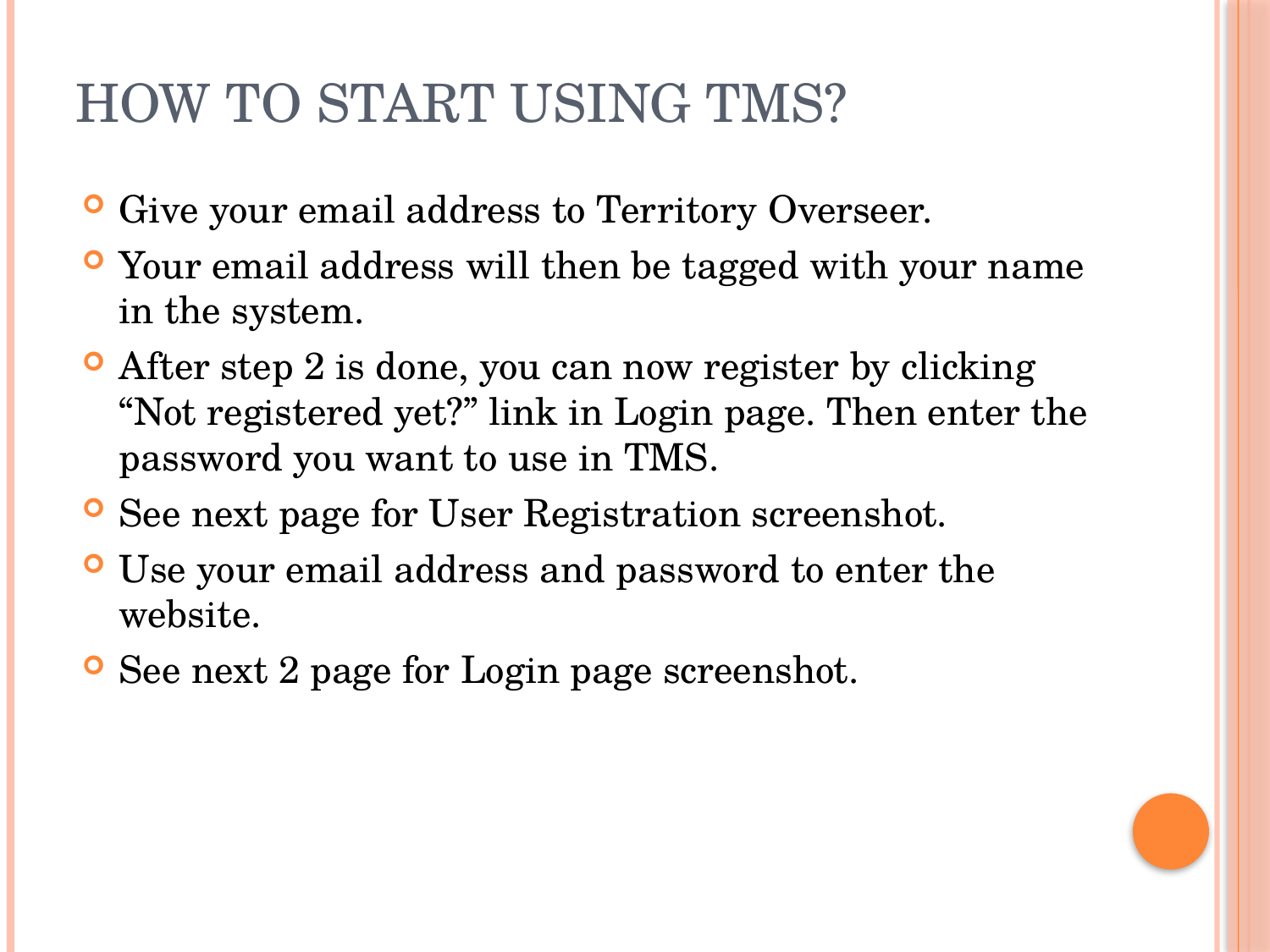

# How to start using tms?
Give your email address to Territory Overseer.
Your email address will then be tagged with your name in the system.
After step 2 is done, you can now register by clicking “Not registered yet?” link in Login page. Then enter the password you want to use in TMS.
See next page for User Registration screenshot.
Use your email address and password to enter the website.
See next 2 page for Login page screenshot.